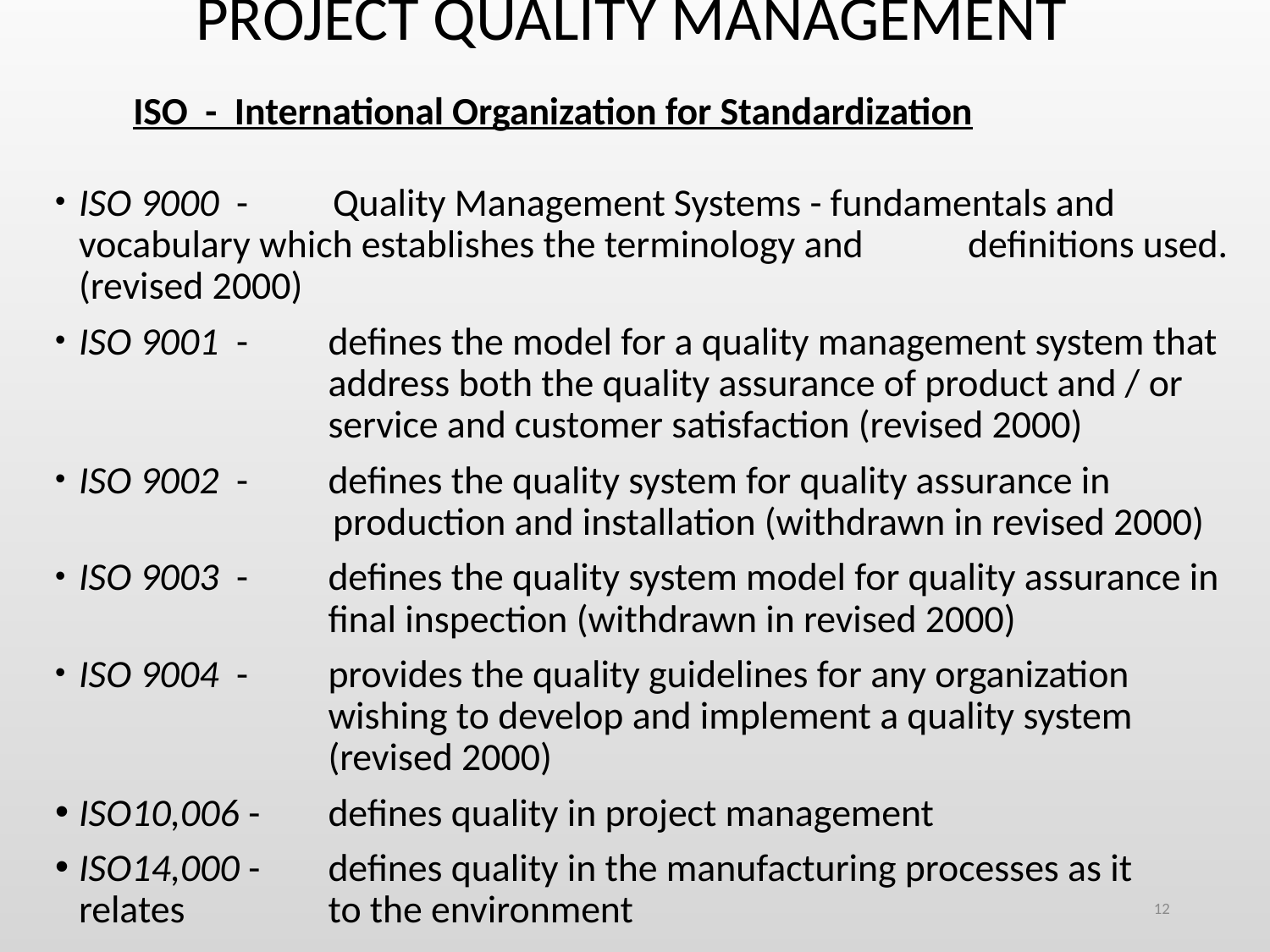

# PROJECT QUALITY MANAGEMENT
         ISO  -  International Organization for Standardization

ISO 9000  -  	Quality Management Systems - fundamentals and 	vocabulary which establishes the terminology and 	definitions used. (revised 2000)
ISO 9001  -  	defines the model for a quality management system that 	address both the quality assurance of product and / or 		service and customer satisfaction (revised 2000)
ISO 9002  -  	defines the quality system for quality assurance in 			production and installation (withdrawn in revised 2000)
ISO 9003  -  	defines the quality system model for quality assurance in 	final inspection (withdrawn in revised 2000)
ISO 9004  -  	provides the quality guidelines for any organization 		wishing to develop and implement a quality system 		(revised 2000)
ISO10,006 -	defines quality in project management
ISO14,000 - 	defines quality in the manufacturing processes as it relates 	to the environment

12